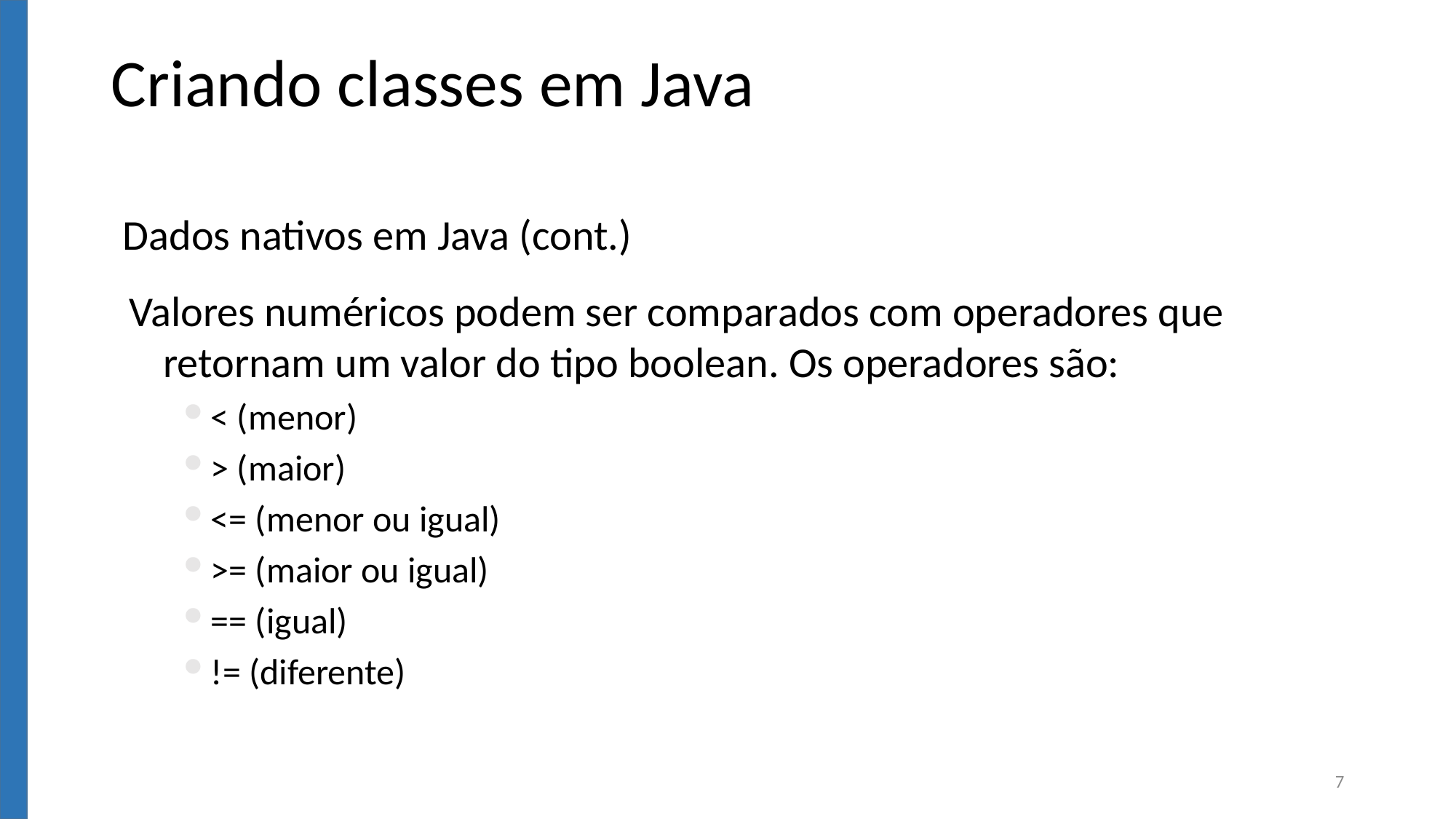

Criando classes em Java
Dados nativos em Java (cont.)
Valores numéricos podem ser comparados com operadores que retornam um valor do tipo boolean. Os operadores são:
< (menor)
> (maior)
<= (menor ou igual)
>= (maior ou igual)
== (igual)
!= (diferente)

7